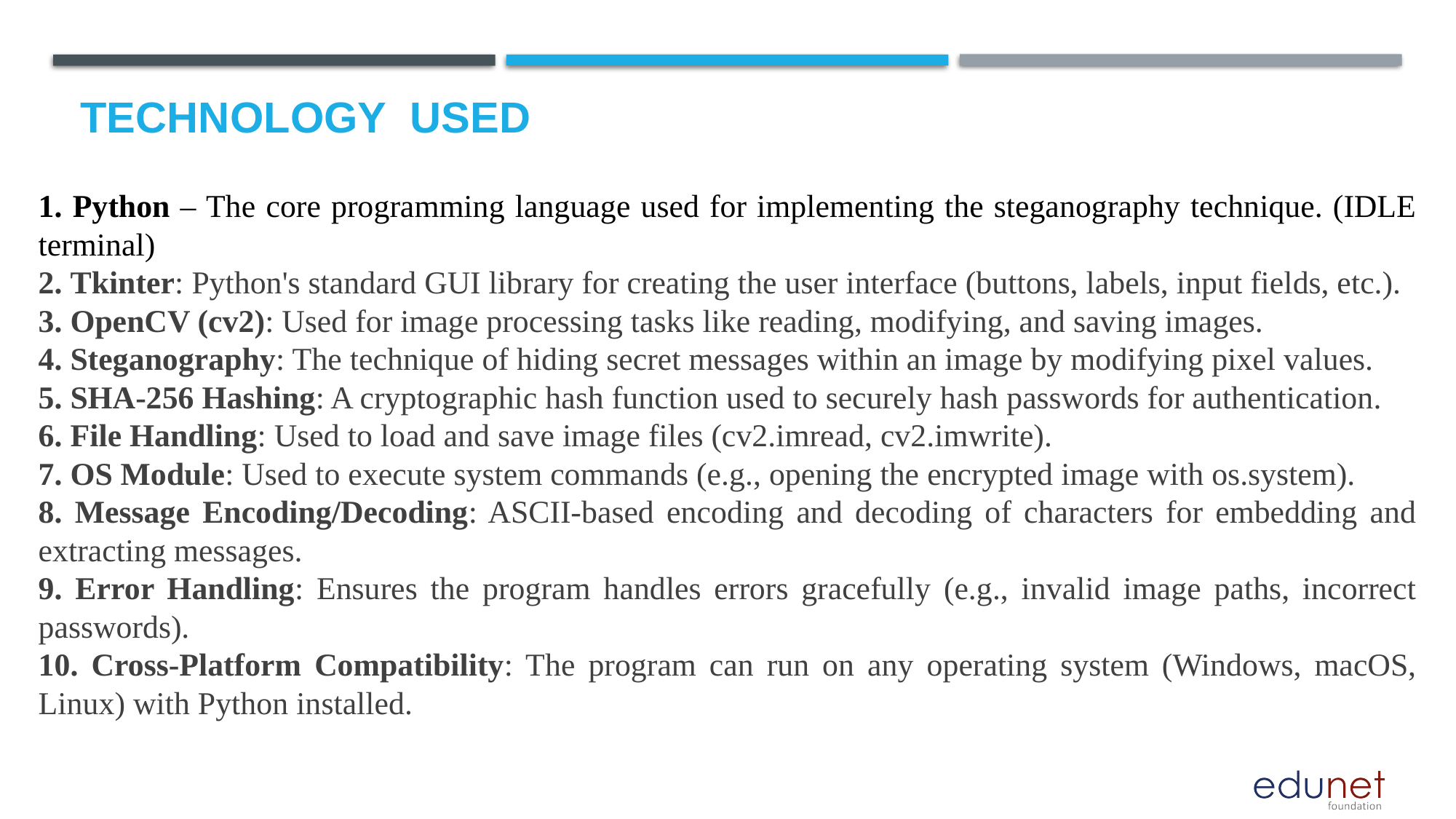

# Technology  used
 Python – The core programming language used for implementing the steganography technique. (IDLE terminal)
 Tkinter: Python's standard GUI library for creating the user interface (buttons, labels, input fields, etc.).
3. OpenCV (cv2): Used for image processing tasks like reading, modifying, and saving images.
4. Steganography: The technique of hiding secret messages within an image by modifying pixel values.
5. SHA-256 Hashing: A cryptographic hash function used to securely hash passwords for authentication.
6. File Handling: Used to load and save image files (cv2.imread, cv2.imwrite).
7. OS Module: Used to execute system commands (e.g., opening the encrypted image with os.system).
8. Message Encoding/Decoding: ASCII-based encoding and decoding of characters for embedding and extracting messages.
9. Error Handling: Ensures the program handles errors gracefully (e.g., invalid image paths, incorrect passwords).
10. Cross-Platform Compatibility: The program can run on any operating system (Windows, macOS, Linux) with Python installed.